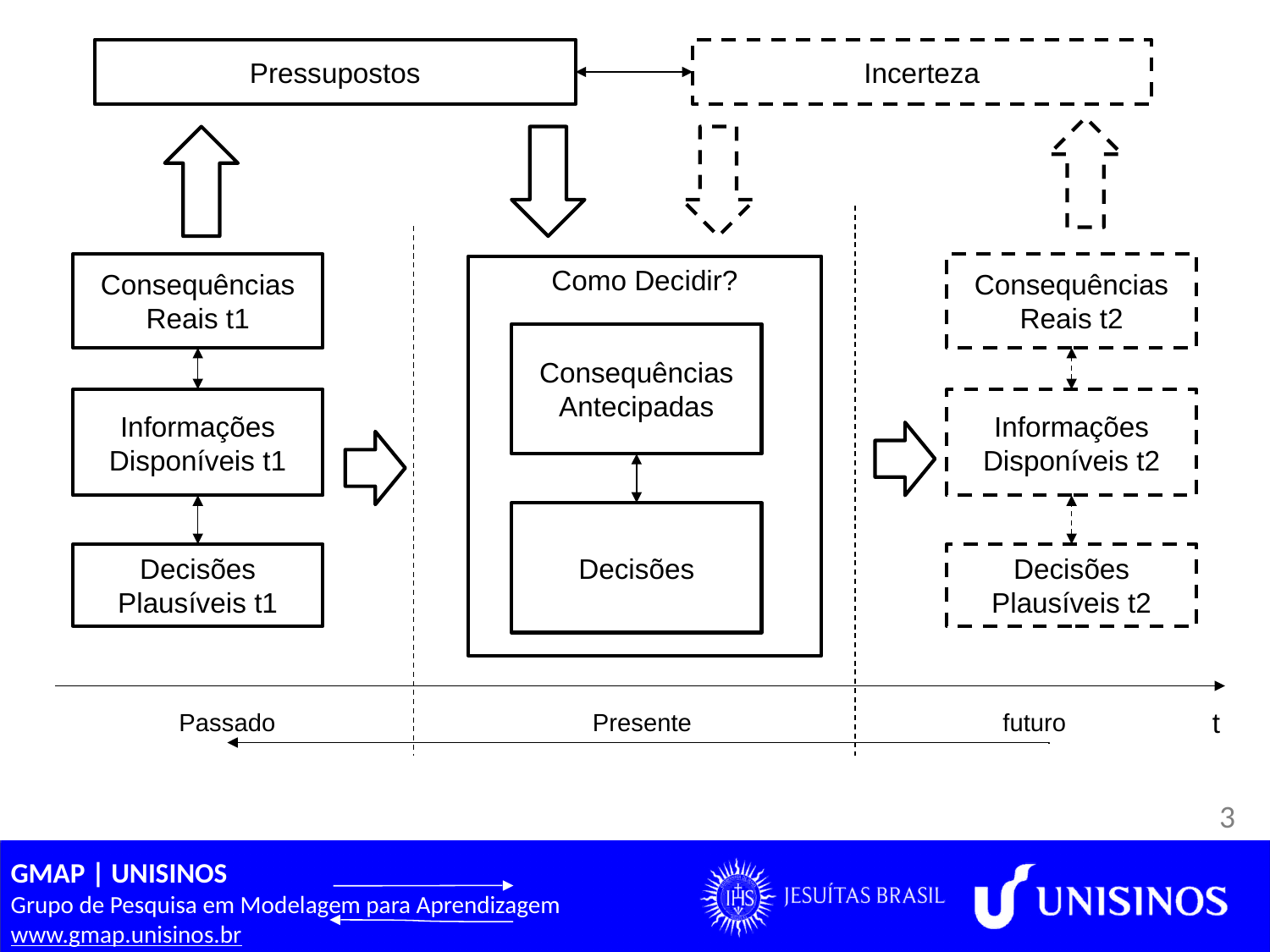

Pressupostos
Incerteza

Consequências Reais t1
Consequências Reais t2
Como Decidir?
Consequências Antecipadas
Informações Disponíveis t1
Informações Disponíveis t2

Decisões
Decisões Plausíveis t1
Decisões Plausíveis t2
t
Passado
Presente
futuro